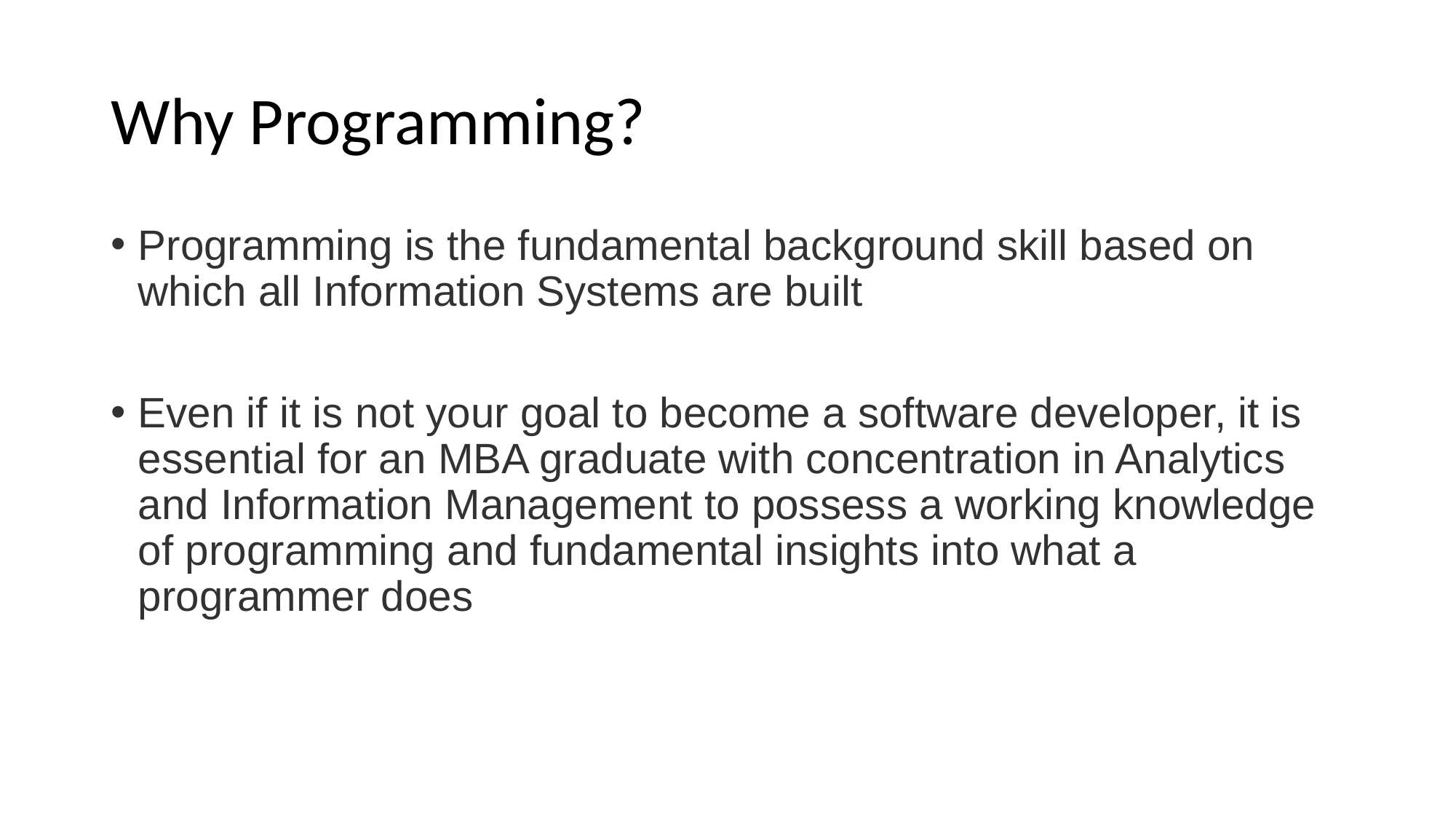

# Why Programming?
Programming is the fundamental background skill based on which all Information Systems are built

Even if it is not your goal to become a software developer, it is essential for an MBA graduate with concentration in Analytics and Information Management to possess a working knowledge of programming and fundamental insights into what a programmer does